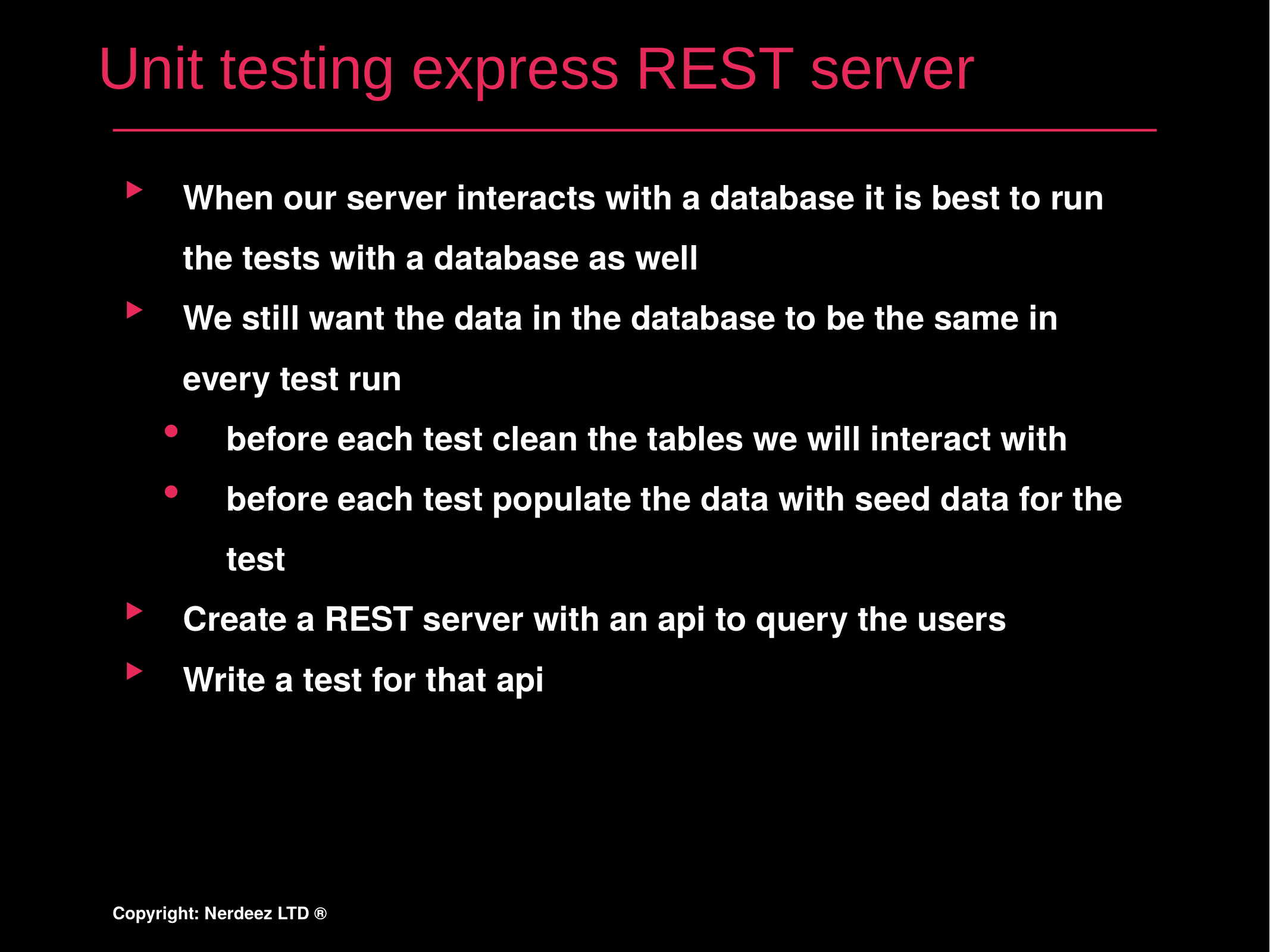

# Unit testing express REST server

When our server interacts with a database it is best to run the tests with a database as well
We still want the data in the database to be the same in every test run
before each test clean the tables we will interact with
before each test populate the data with seed data for the test
Create a REST server with an api to query the users
Write a test for that api

Copyright: Nerdeez LTD ®